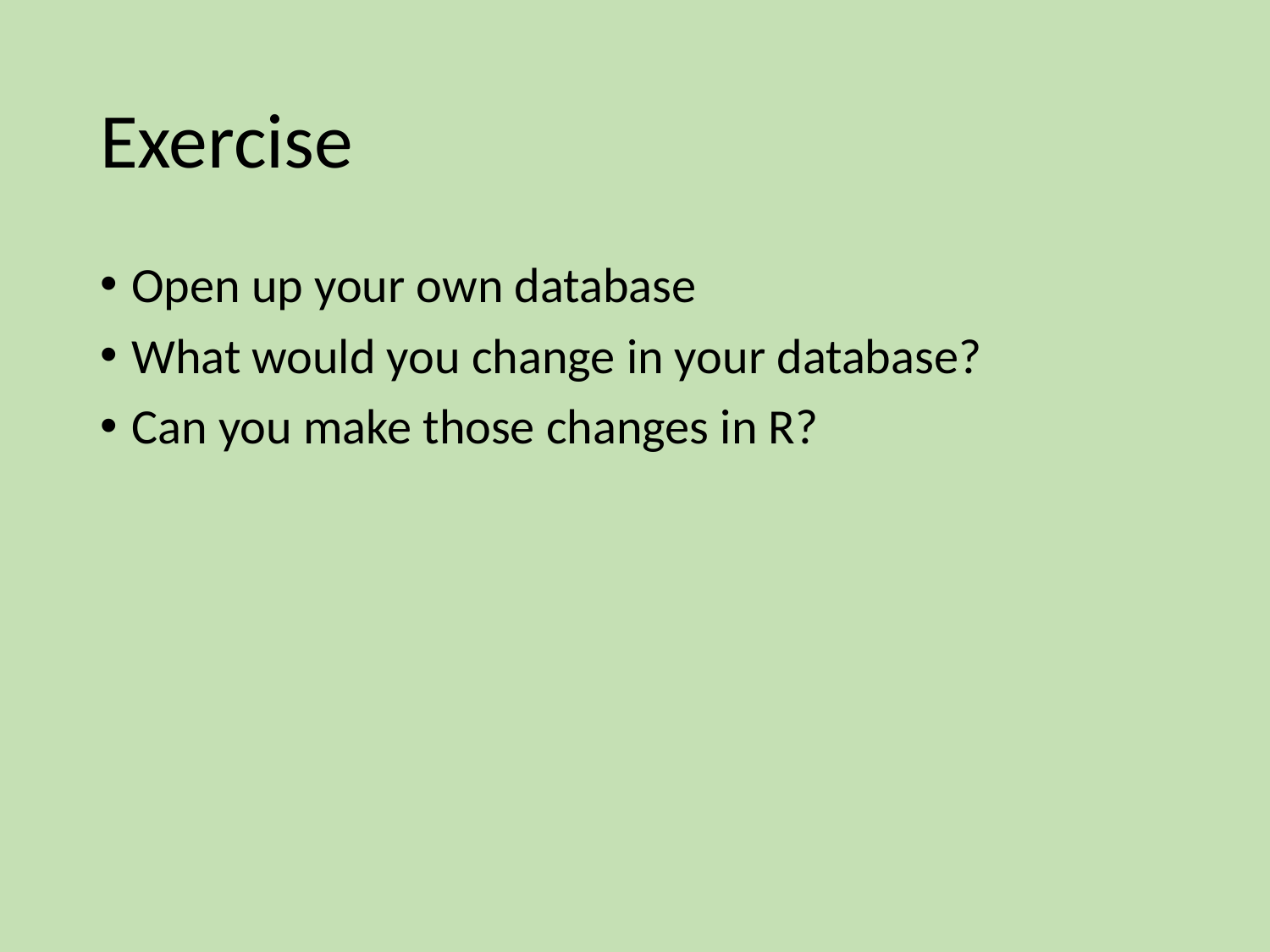

# Exercise
Open up your own database
What would you change in your database?
Can you make those changes in R?